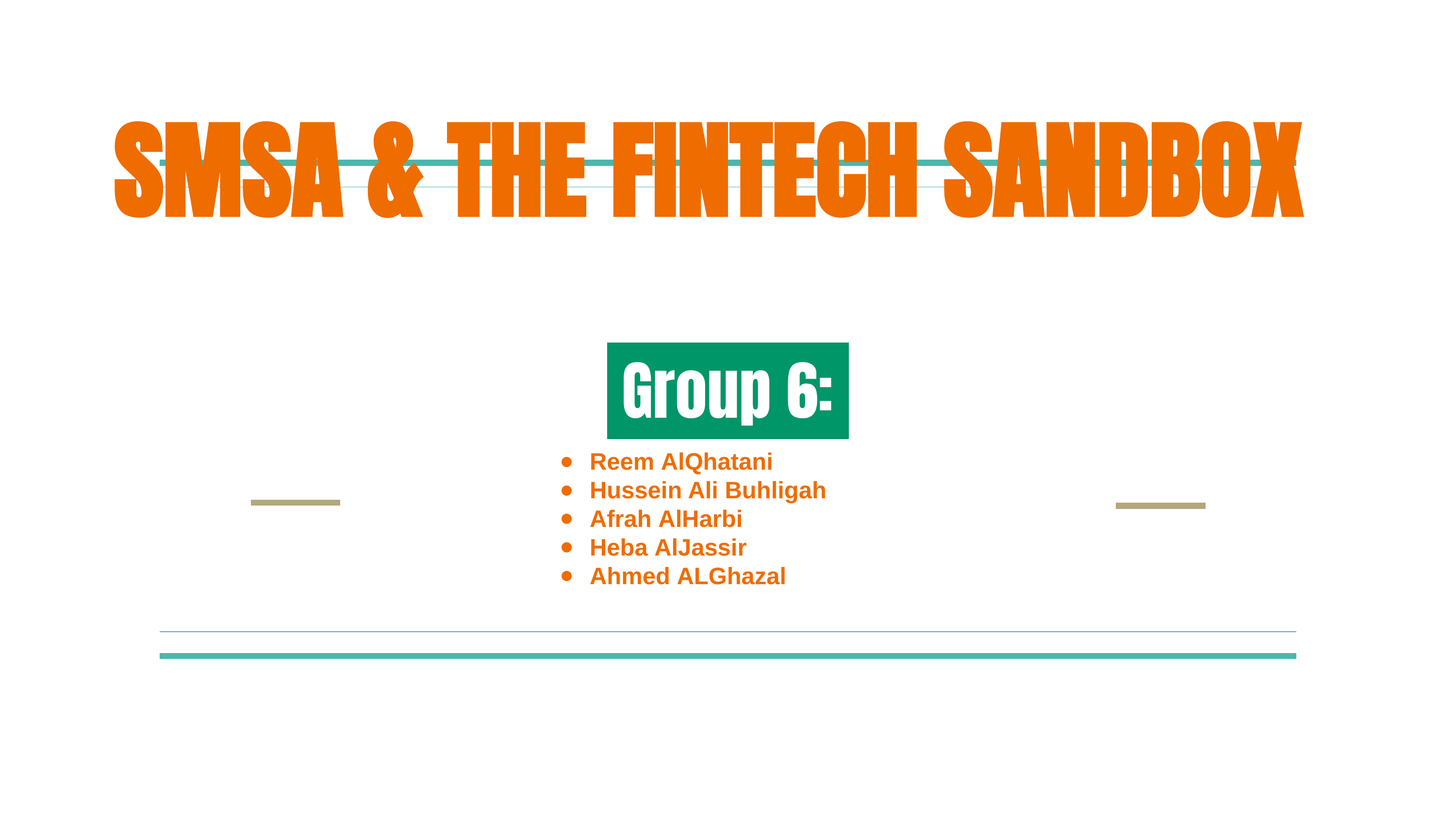

# SMSA & THE FINTECH SANDBOX
 Group 6:
Reem AlQhatani​
Hussein Ali Buhligah​
Afrah AlHarbi​
Heba AlJassir
Ahmed ALGhazal​